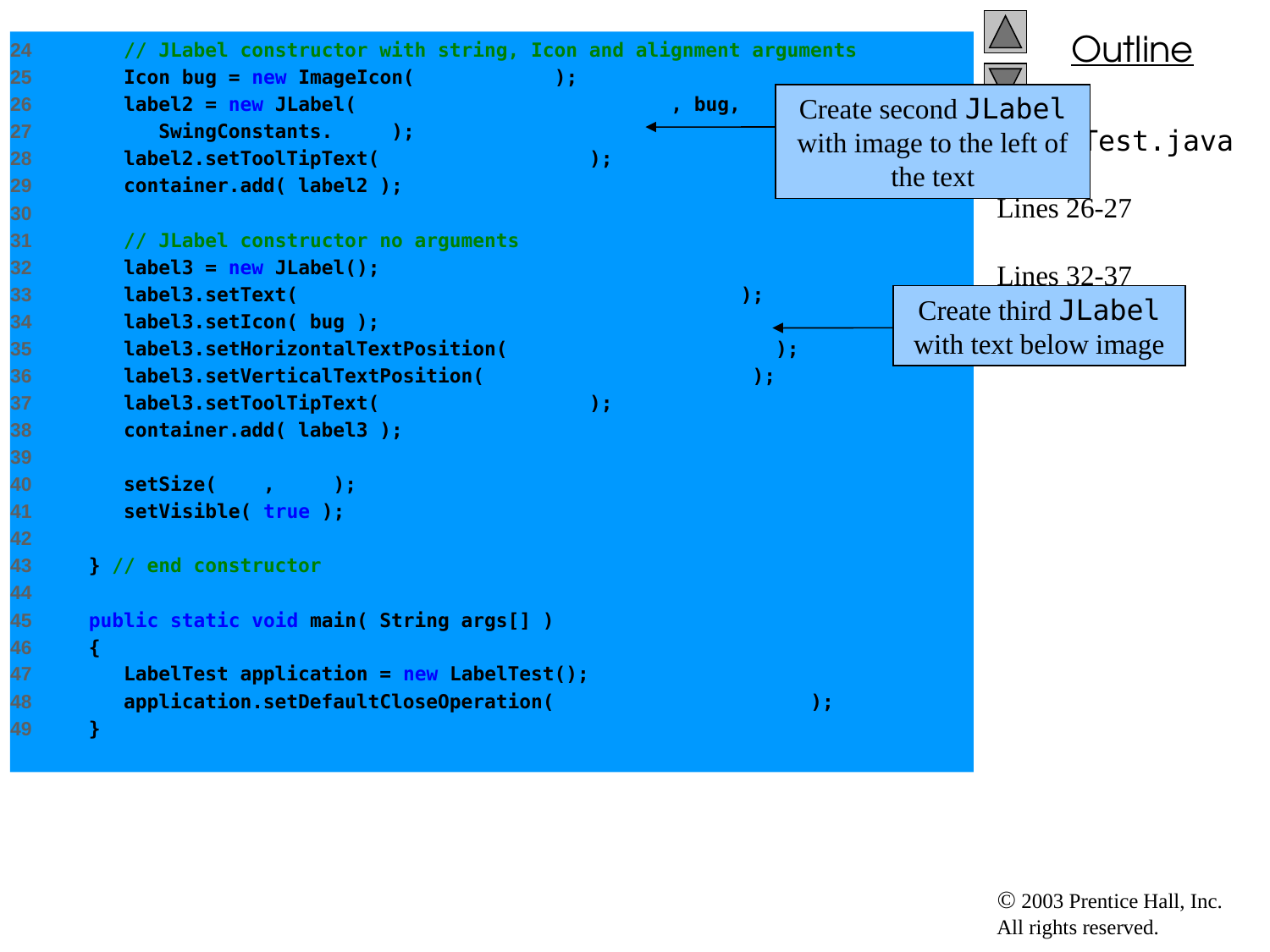

12
24          // JLabel constructor with string, Icon and alignment arguments
25          Icon bug = new ImageIcon( "bug1.gif" );
26          label2 = new JLabel( "Label with text and icon", bug,
27             SwingConstants.LEFT );
28          label2.setToolTipText( "This is label2" );
29          container.add( label2 );
30
31          // JLabel constructor no arguments
32          label3 = new JLabel();
33          label3.setText( "Label with icon and text at bottom" );
34          label3.setIcon( bug );
35          label3.setHorizontalTextPosition( SwingConstants.CENTER );
36          label3.setVerticalTextPosition( SwingConstants.BOTTOM );
37          label3.setToolTipText( "This is label3" );
38          container.add( label3 );
39
40          setSize( 275, 170 );
41          setVisible( true );
42
43       } // end constructor
44
45       public static void main( String args[] )
46       {
47          LabelTest application = new LabelTest();
48          application.setDefaultCloseOperation( JFrame.EXIT_ON_CLOSE );
49       }

Create second JLabel with image to the left of the text

# LabelTest.java Lines 26-27 Lines 32-37
Create third JLabel with text below image